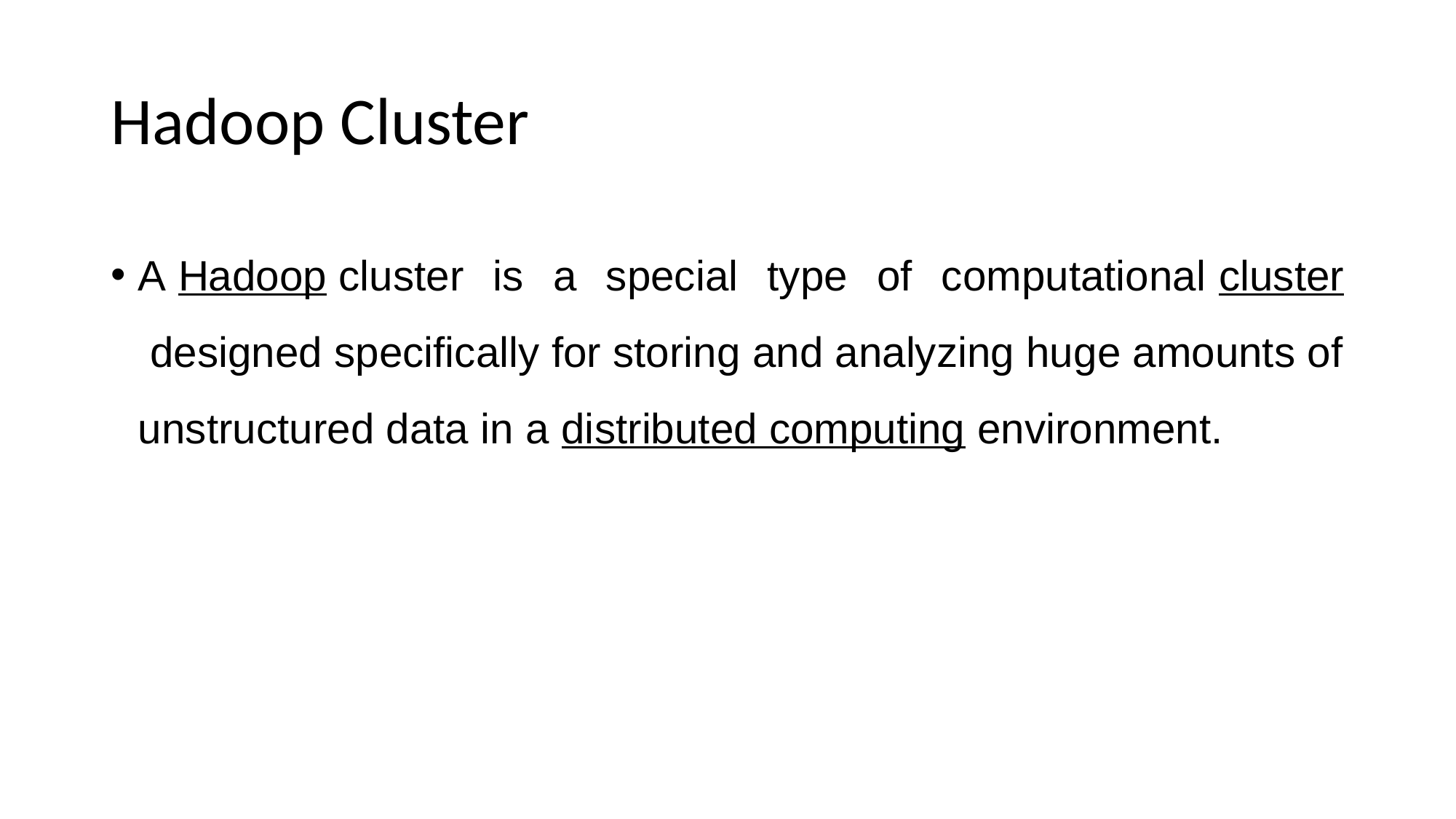

# Hadoop Cluster
A Hadoop cluster is a special type of computational cluster designed specifically for storing and analyzing huge amounts of unstructured data in a distributed computing environment.